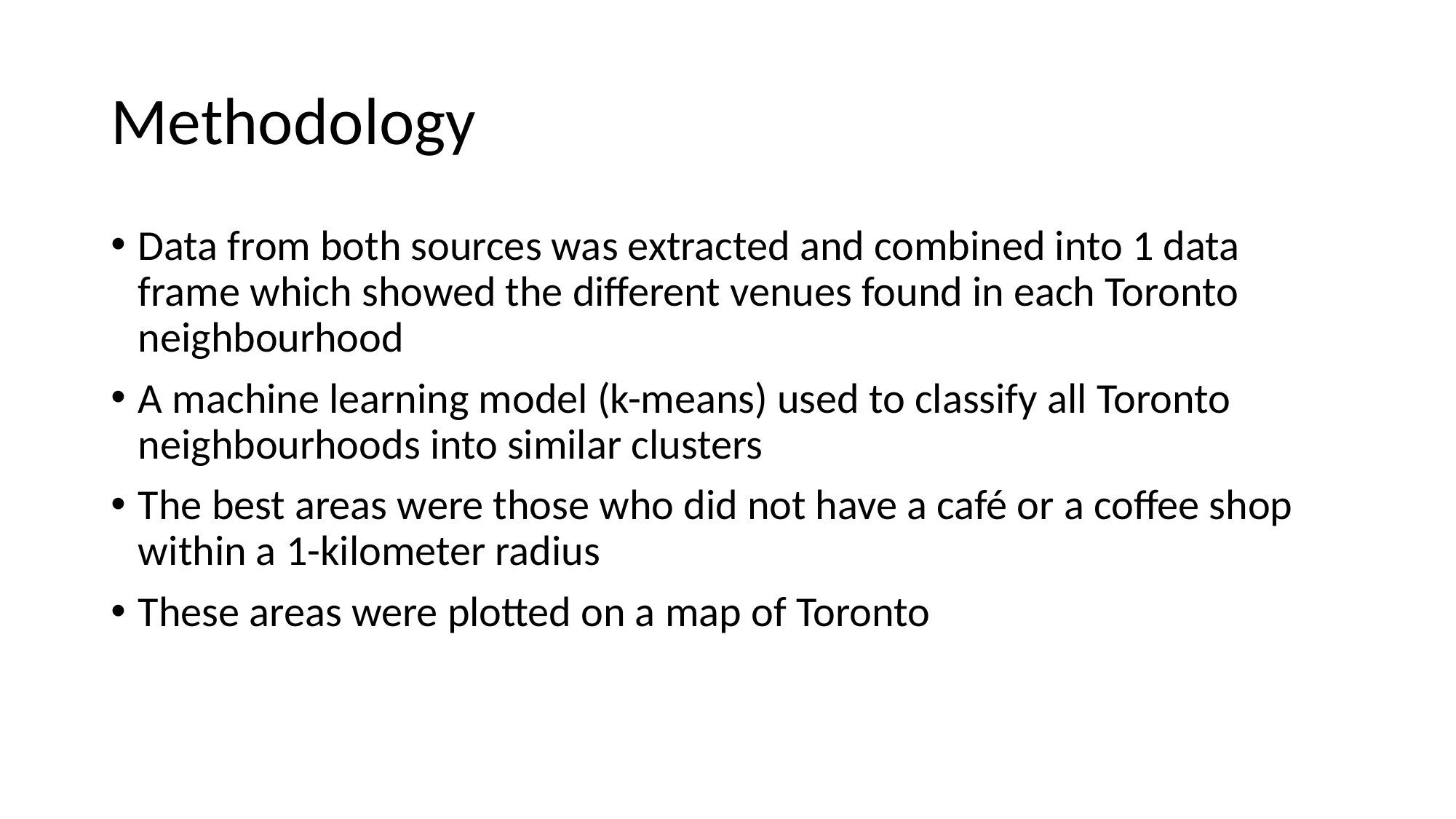

# Methodology
Data from both sources was extracted and combined into 1 data frame which showed the different venues found in each Toronto neighbourhood
A machine learning model (k-means) used to classify all Toronto neighbourhoods into similar clusters
The best areas were those who did not have a café or a coffee shop within a 1-kilometer radius
These areas were plotted on a map of Toronto